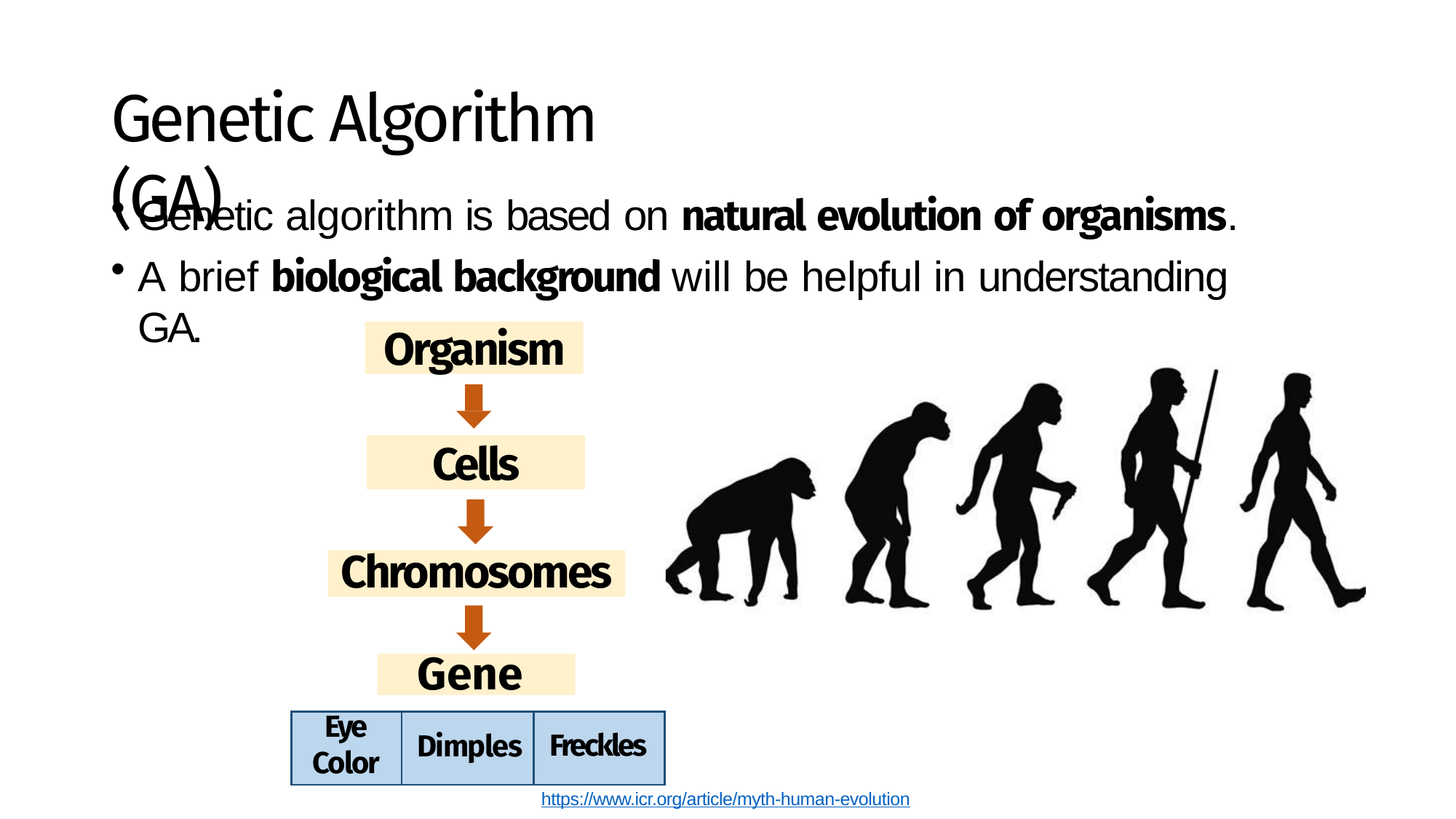

# Genetic Algorithm (GA)
Genetic algorithm is based on natural evolution of organisms.
A brief biological background will be helpful in understanding GA.
Organism

Cells

Chromosomes

Genes

| Eye Color | Dimples | Freckles |
| --- | --- | --- |
https://www.icr.org/article/myth-human-evolution